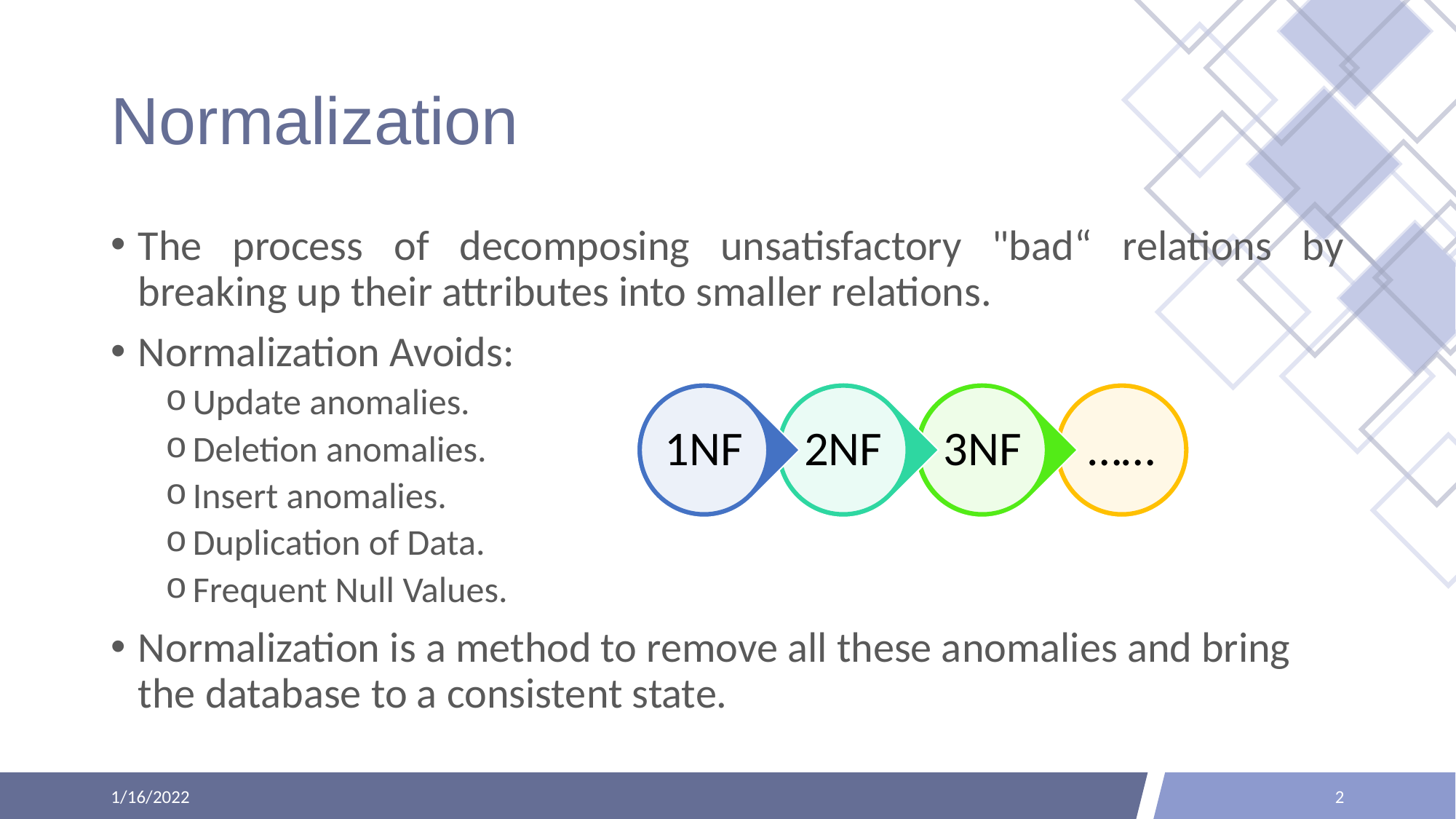

# Normalization
The process of decomposing unsatisfactory "bad“ relations by breaking up their attributes into smaller relations.
Normalization Avoids:
Update anomalies.
Deletion anomalies.
Insert anomalies.
Duplication of Data.
Frequent Null Values.
Normalization is a method to remove all these anomalies and bring the database to a consistent state.
……
3NF
2NF
1NF
1/16/2022
2